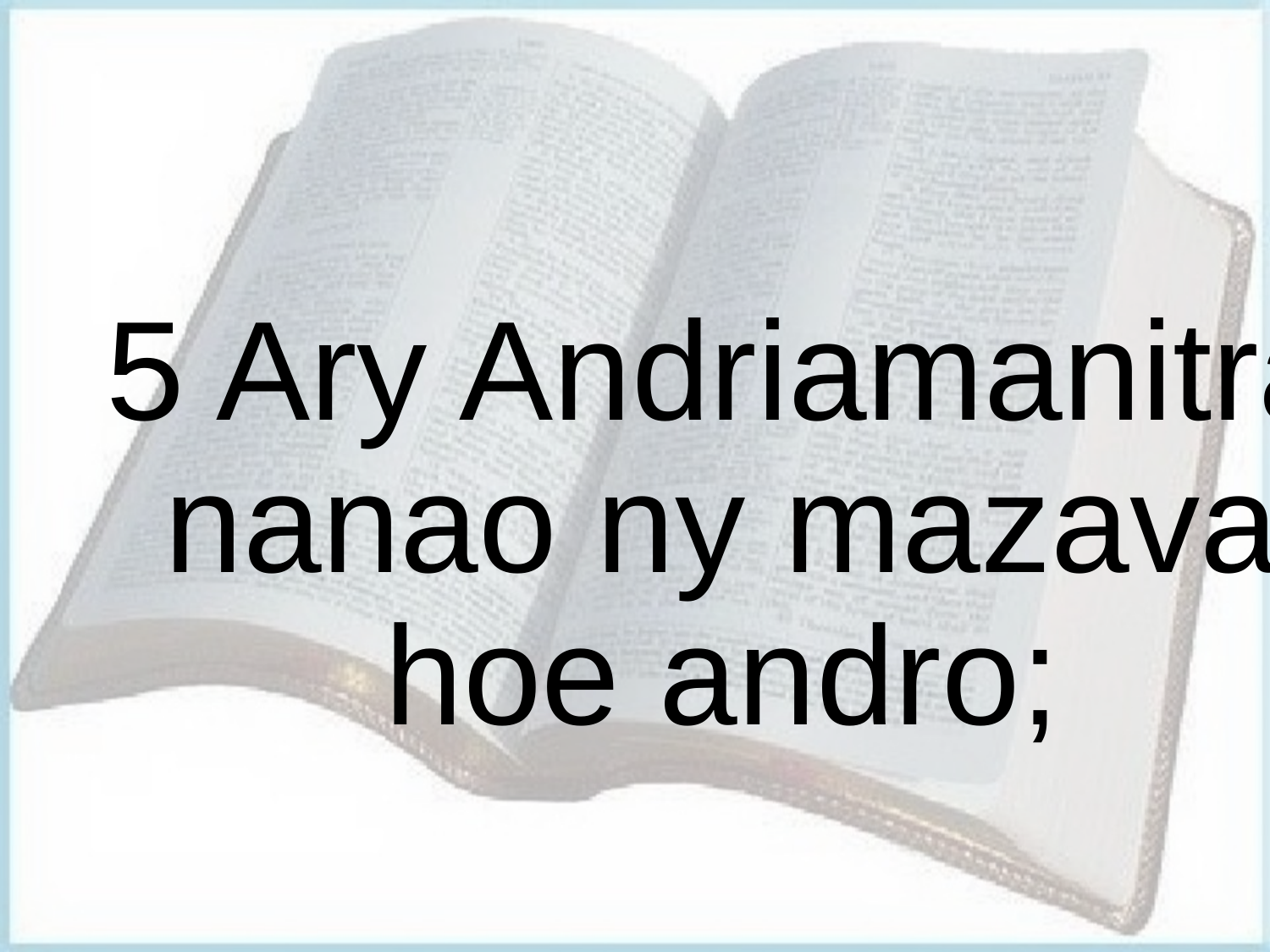

# 5 Ary Andriamanitra nanao ny mazava hoe andro;